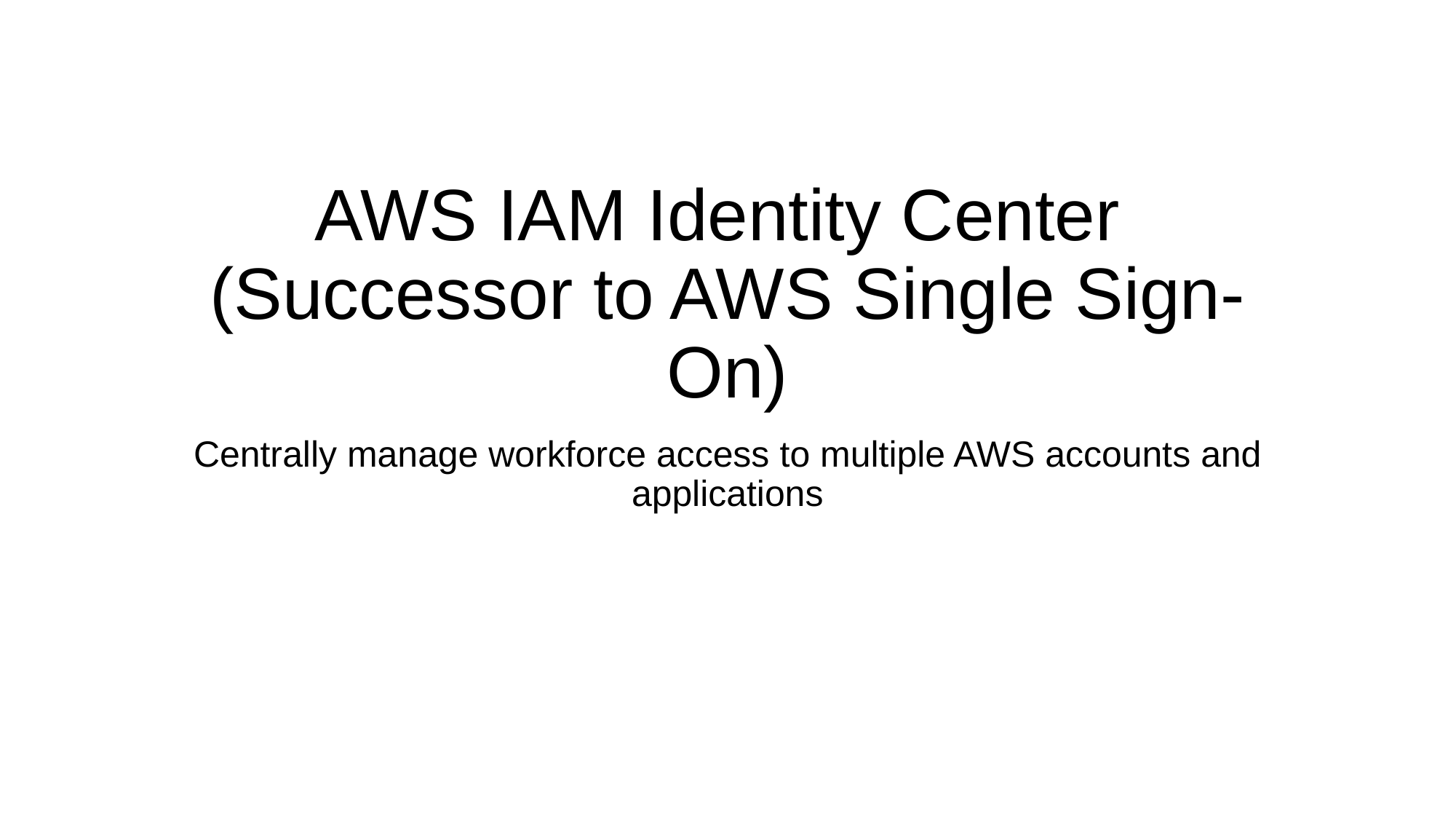

# AWS IAM Identity Center (Successor to AWS Single Sign-On)
Centrally manage workforce access to multiple AWS accounts and applications